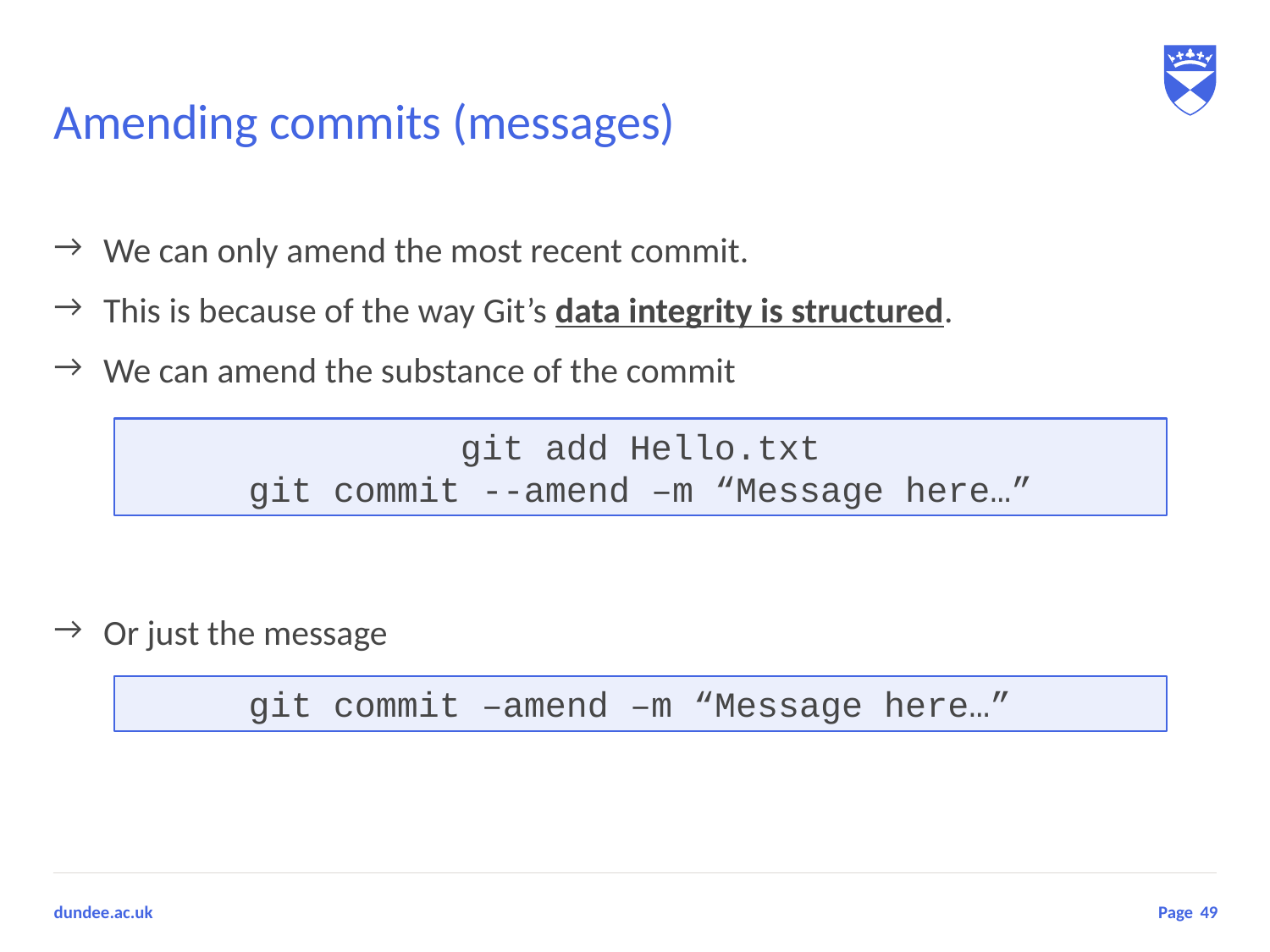

# Amending commits (messages)
We can only amend the most recent commit.
This is because of the way Git’s data integrity is structured.
We can amend the substance of the commit

Or just the message
git add Hello.txt
git commit --amend –m “Message here…”
git commit –amend –m “Message here…”
49